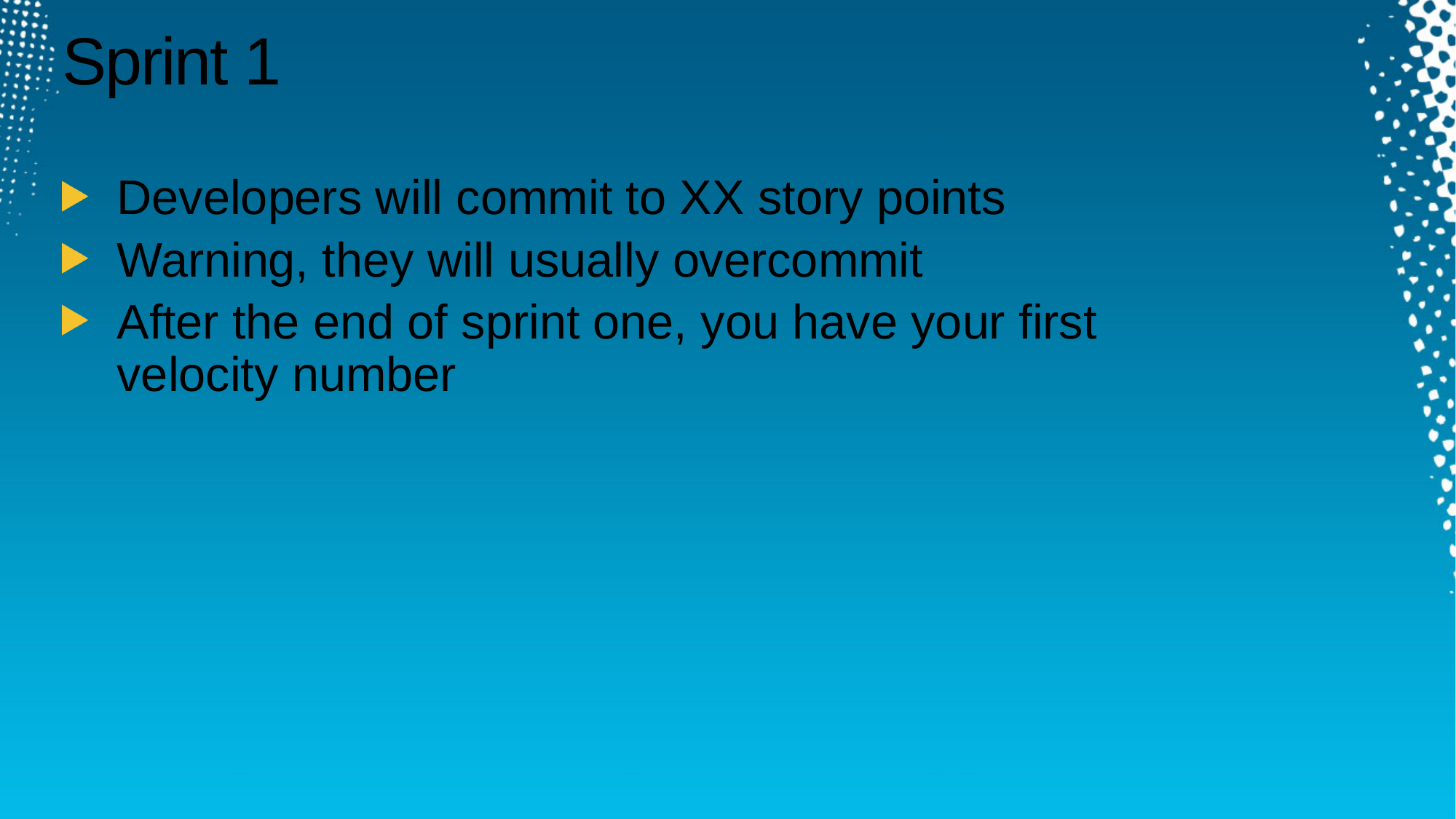

# Sprint 1
Developers will commit to XX story points
Warning, they will usually overcommit
After the end of sprint one, you have your first
velocity number